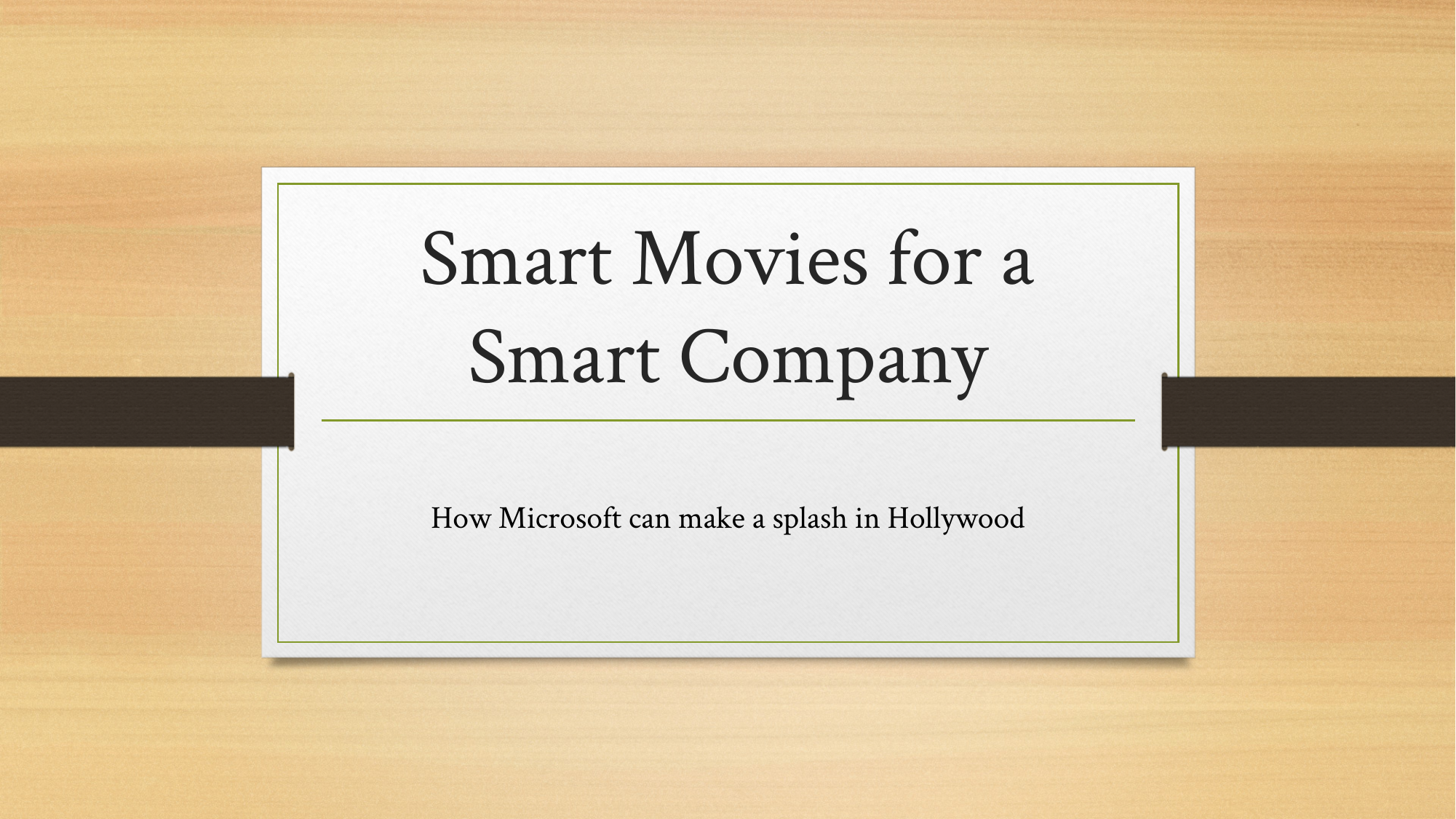

# Smart Movies for a Smart Company

How Microsoft can make a splash in Hollywood